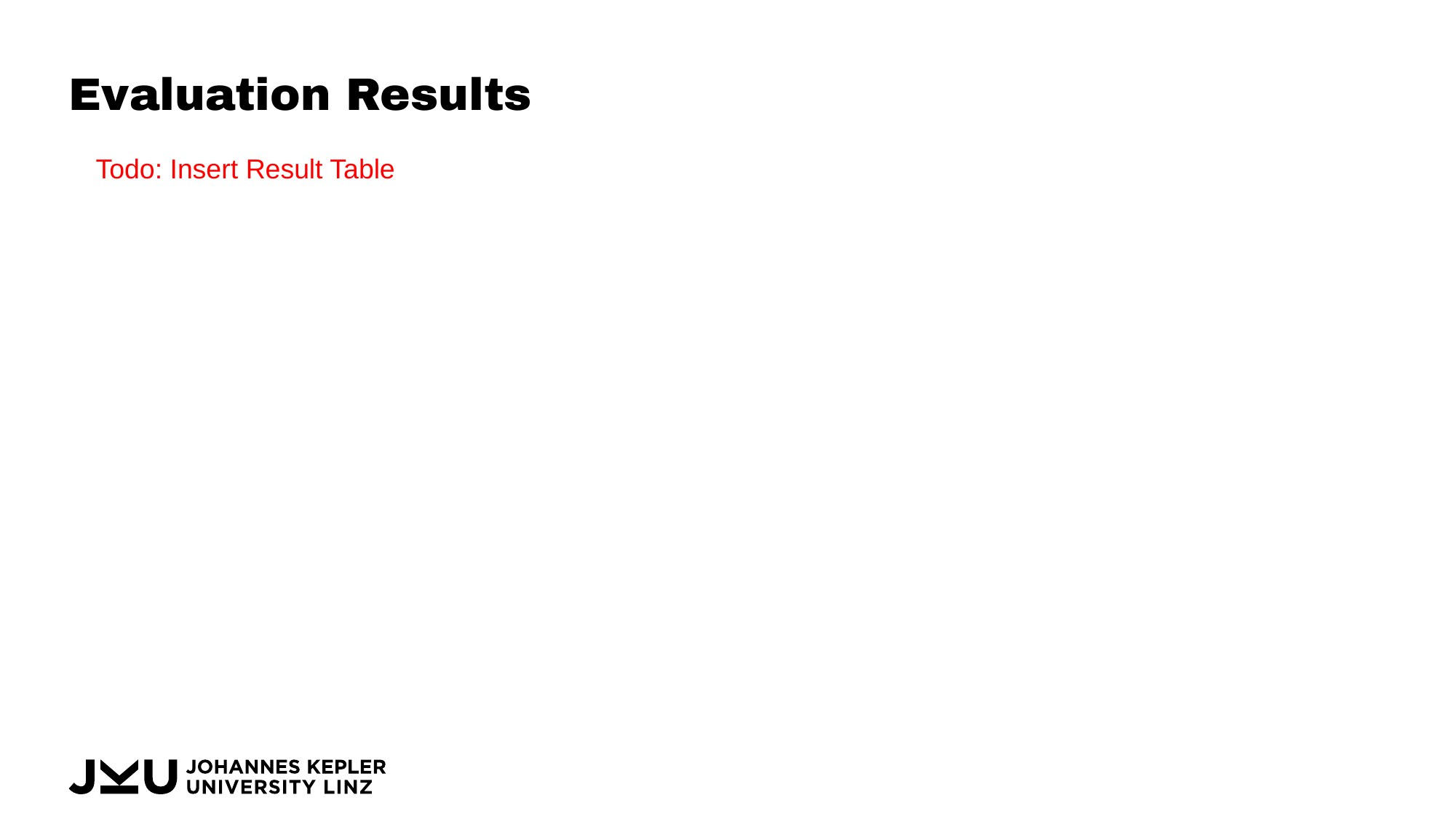

# Evaluation Results
Todo: Insert Result Table